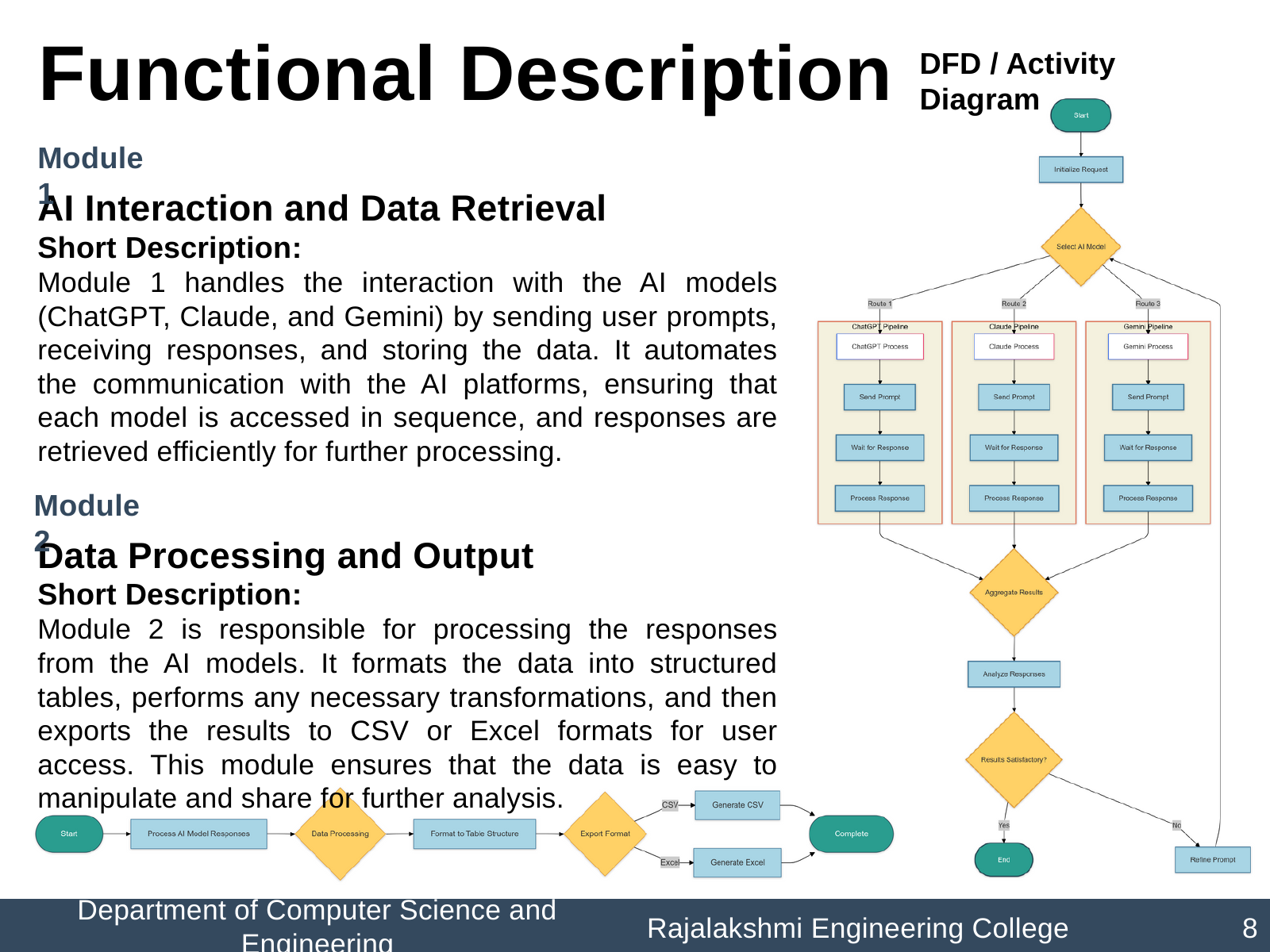

Functional Description
DFD / Activity Diagram

Module 1
AI Interaction and Data Retrieval
Short Description:
Module 1 handles the interaction with the AI models (ChatGPT, Claude, and Gemini) by sending user prompts, receiving responses, and storing the data. It automates the communication with the AI platforms, ensuring that each model is accessed in sequence, and responses are retrieved efficiently for further processing.
Module 2
Data Processing and Output
Short Description:
Module 2 is responsible for processing the responses from the AI models. It formats the data into structured tables, performs any necessary transformations, and then exports the results to CSV or Excel formats for user access. This module ensures that the data is easy to manipulate and share for further analysis.

Department of Computer Science and Engineering

Rajalakshmi Engineering College 		8